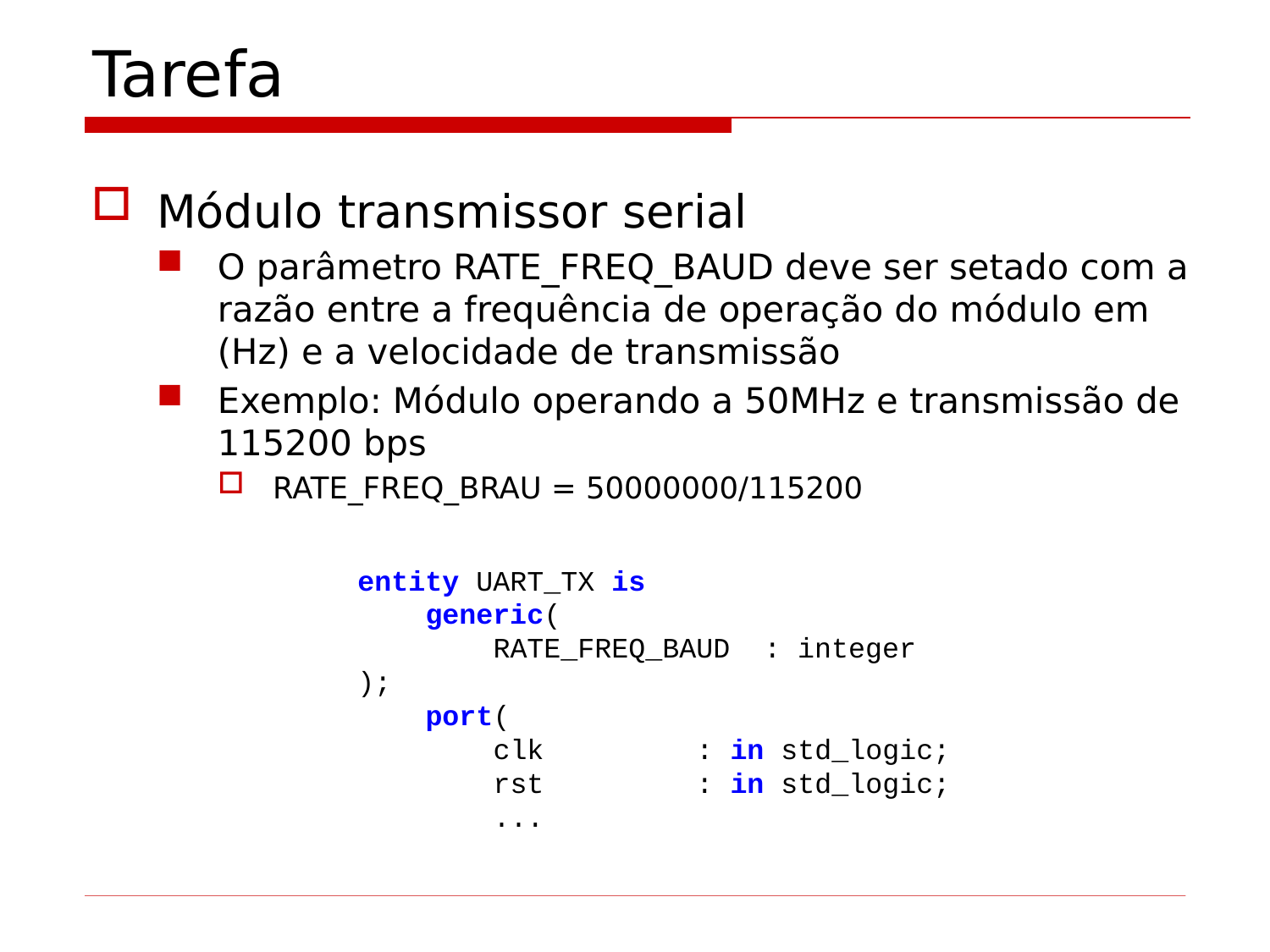

# Tarefa
Módulo transmissor serial
O parâmetro RATE_FREQ_BAUD deve ser setado com a razão entre a frequência de operação do módulo em (Hz) e a velocidade de transmissão
Exemplo: Módulo operando a 50MHz e transmissão de 115200 bps
RATE_FREQ_BRAU = 50000000/115200
entity UART_TX is
    generic(
        RATE_FREQ_BAUD  : integer
);
    port(
        clk         : in std_logic;
        rst         : in std_logic;
        ...